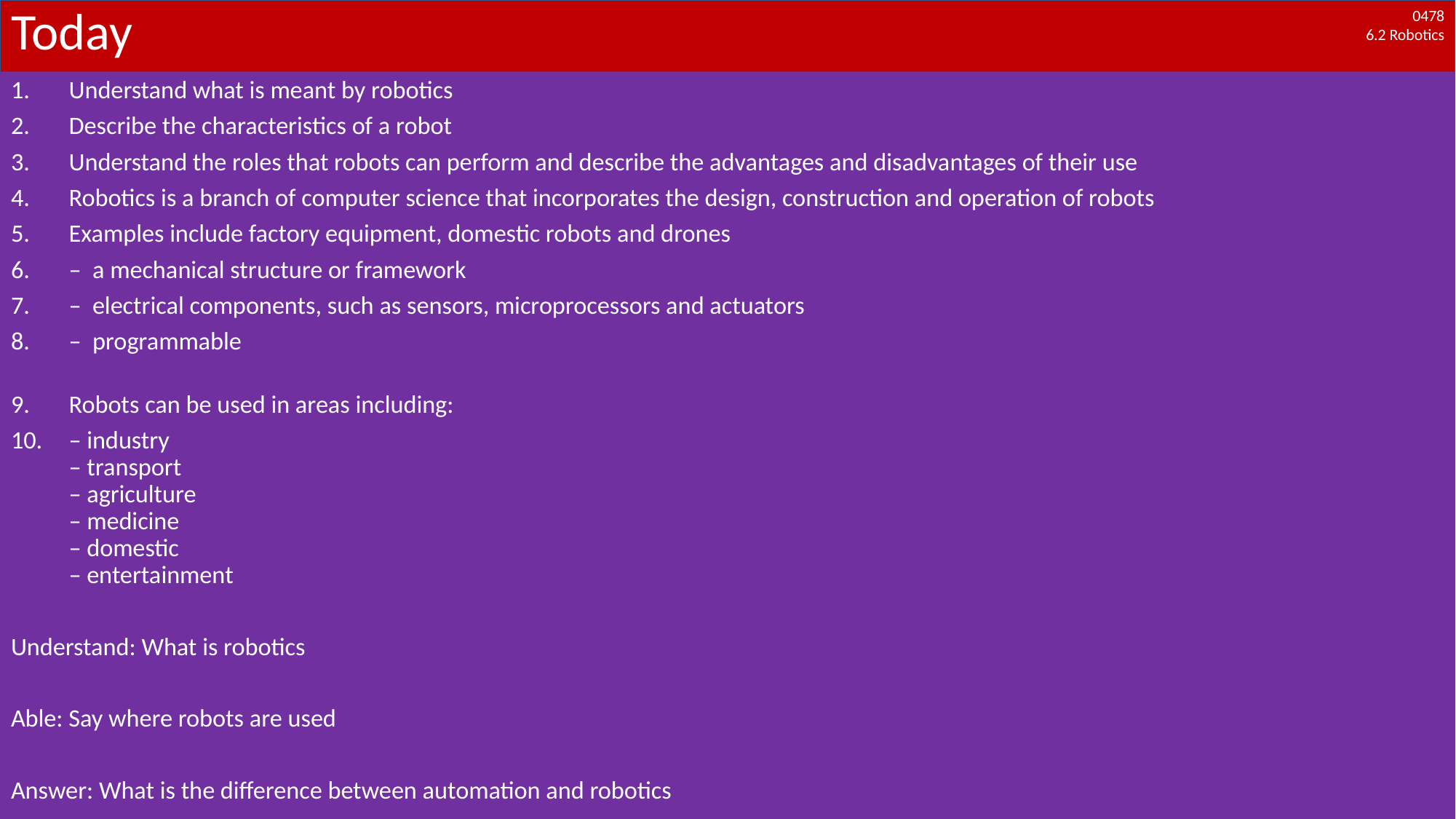

# Today
Understand what is meant by robotics
Describe the characteristics of a robot
Understand the roles that robots can perform and describe the advantages and disadvantages of their use
Robotics is a branch of computer science that incorporates the design, construction and operation of robots
Examples include factory equipment, domestic robots and drones
–  a mechanical structure or framework
–  electrical components, such as sensors, microprocessors and actuators
–  programmable
Robots can be used in areas including:
– industry
– transport
– agriculture
– medicine
– domestic
– entertainment

Understand: What is robotics

Able: Say where robots are used

Answer: What is the difference between automation and robotics